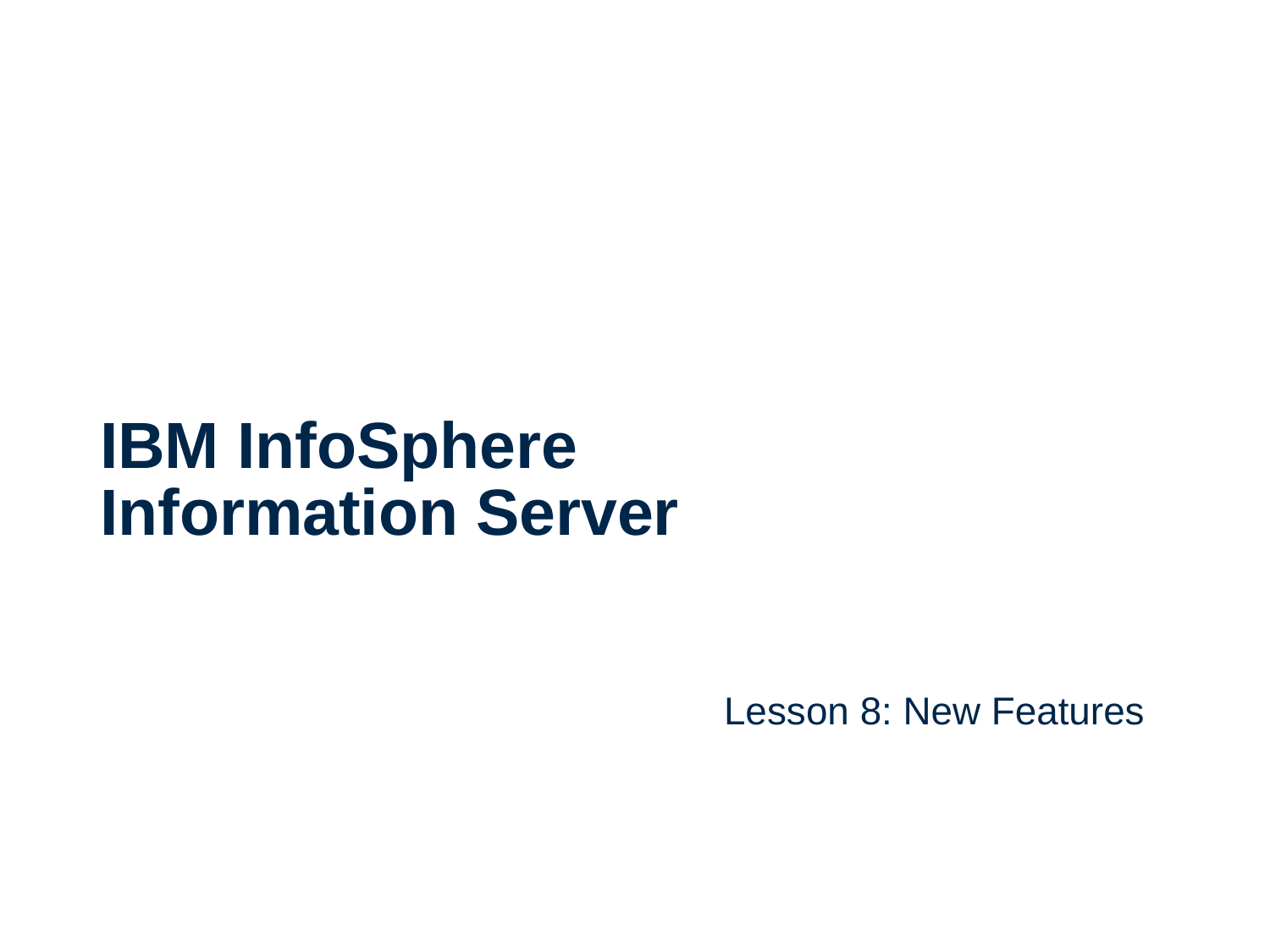

# IBM InfoSphere Information Server
Lesson 8: New Features